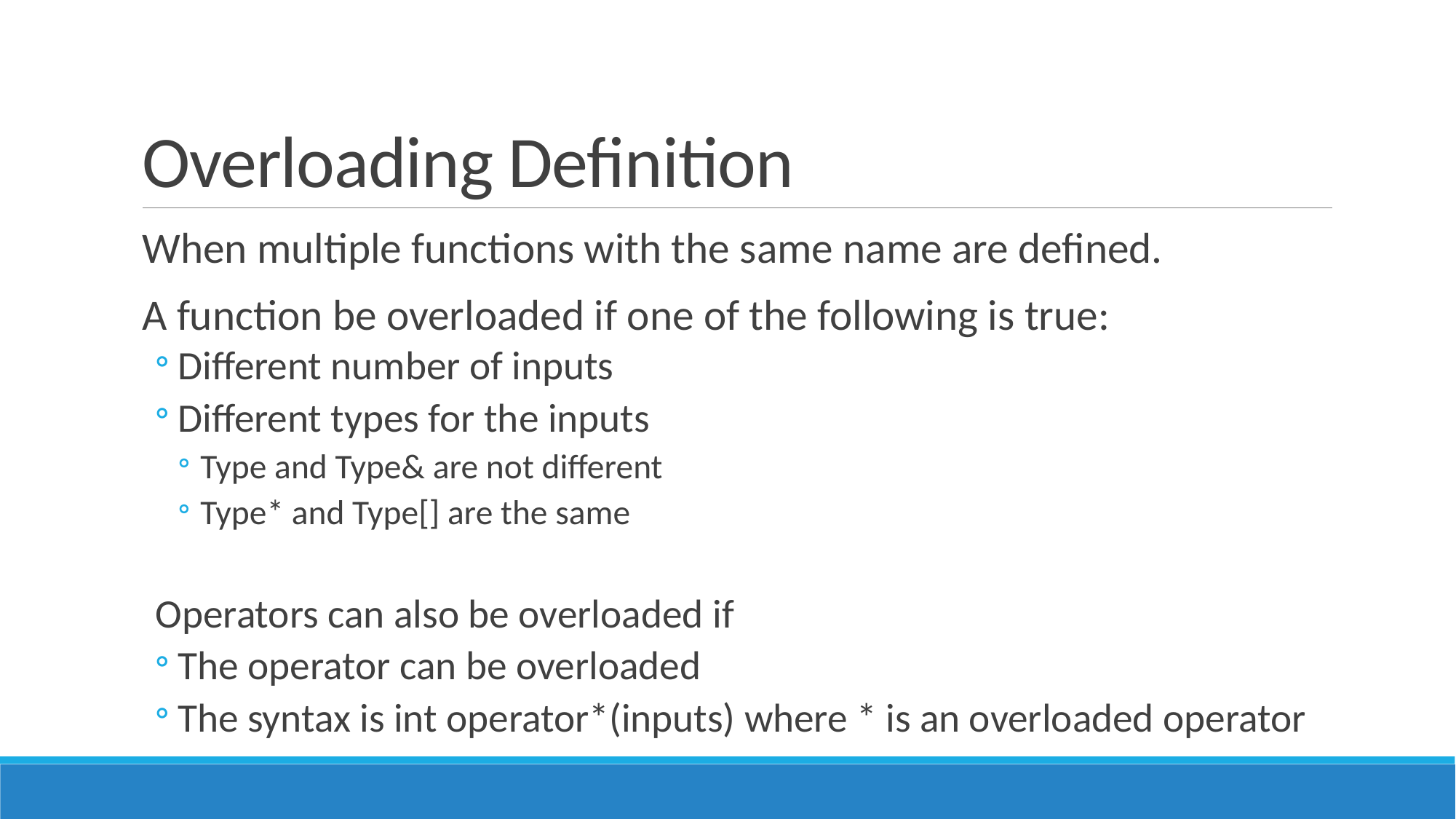

# Overloading Definition
When multiple functions with the same name are defined.
A function be overloaded if one of the following is true:
Different number of inputs
Different types for the inputs
Type and Type& are not different
Type* and Type[] are the same

Operators can also be overloaded if
The operator can be overloaded
The syntax is int operator*(inputs) where * is an overloaded operator